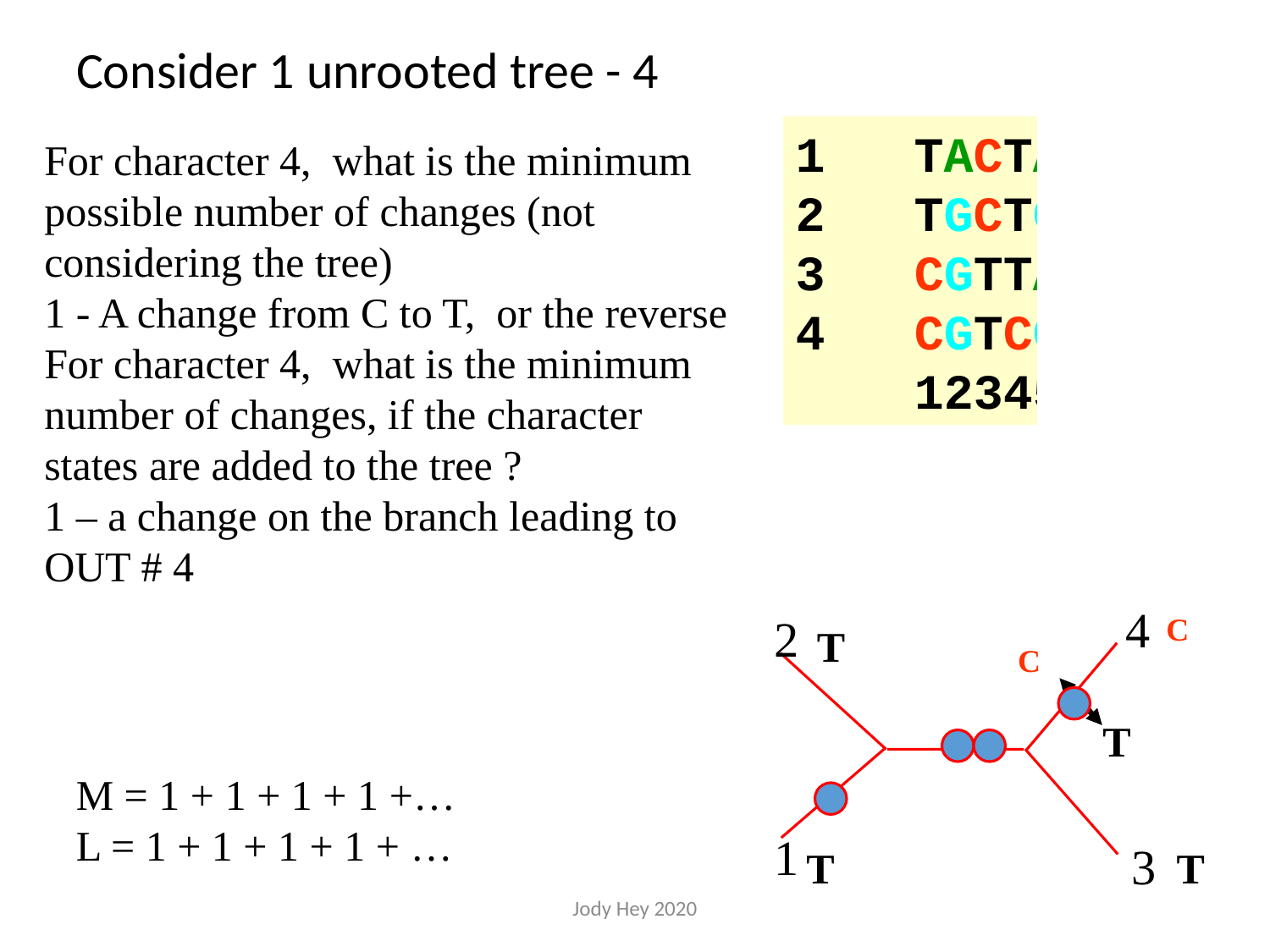

# Consider 1 unrooted tree - 4

1   TACTAC
2   TGCTGT
3   CGTTAA
4   CGTCGC
    123456
For character 4,  what is the minimum possible number of changes (not considering the tree)
1 - A change from C to T,  or the reverse
For character 4,  what is the minimum number of changes, if the character states are added to the tree ?
1 – a change on the branch leading to OUT # 4
4
2

1
3
C
T
C

T

M = 1 + 1 + 1 + 1 +…
L = 1 + 1 + 1 + 1 + …

T
T
Jody Hey 2020